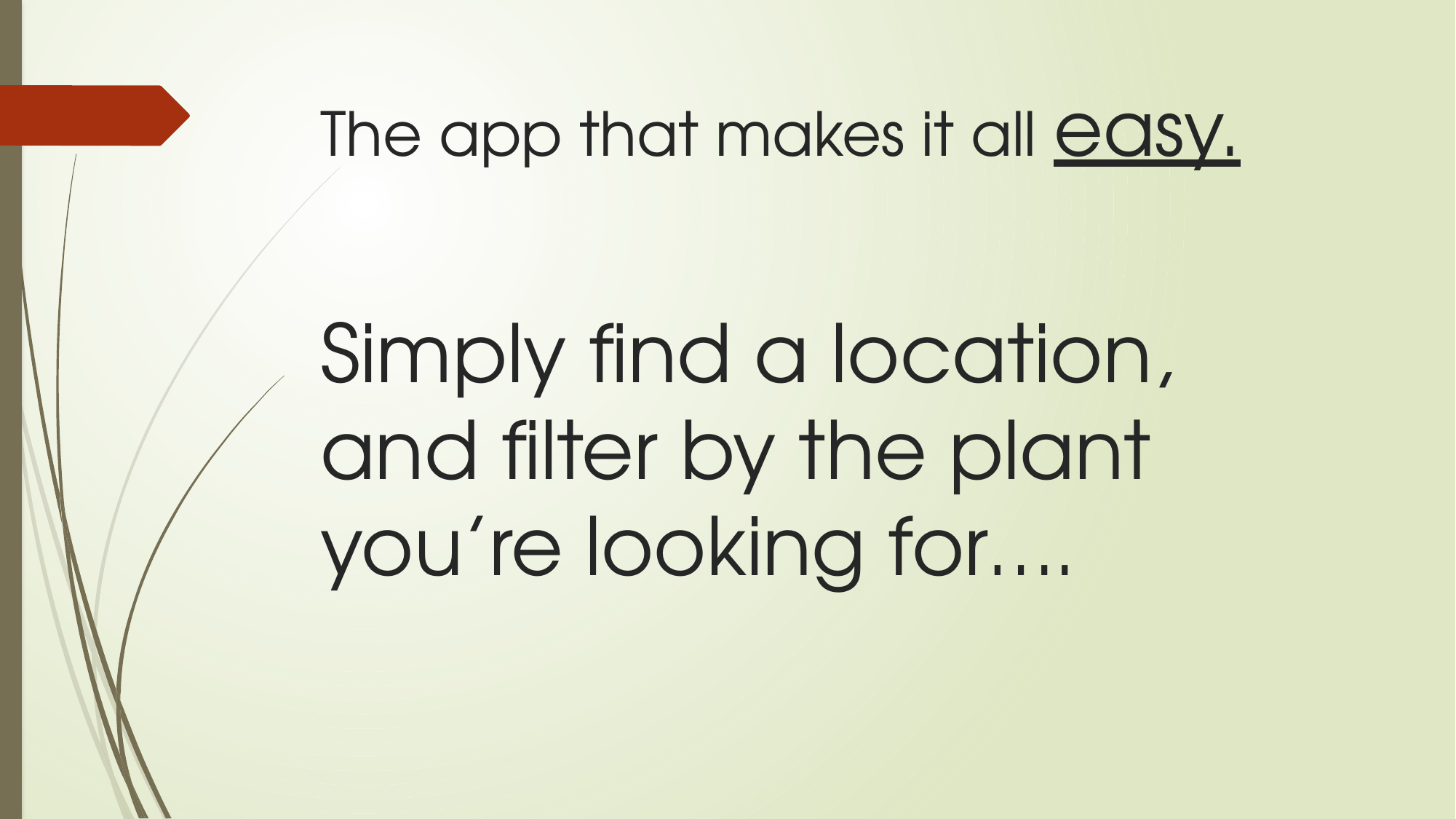

# The app that makes it all easy. Simply find a location, and filter by the plant you’re looking for….